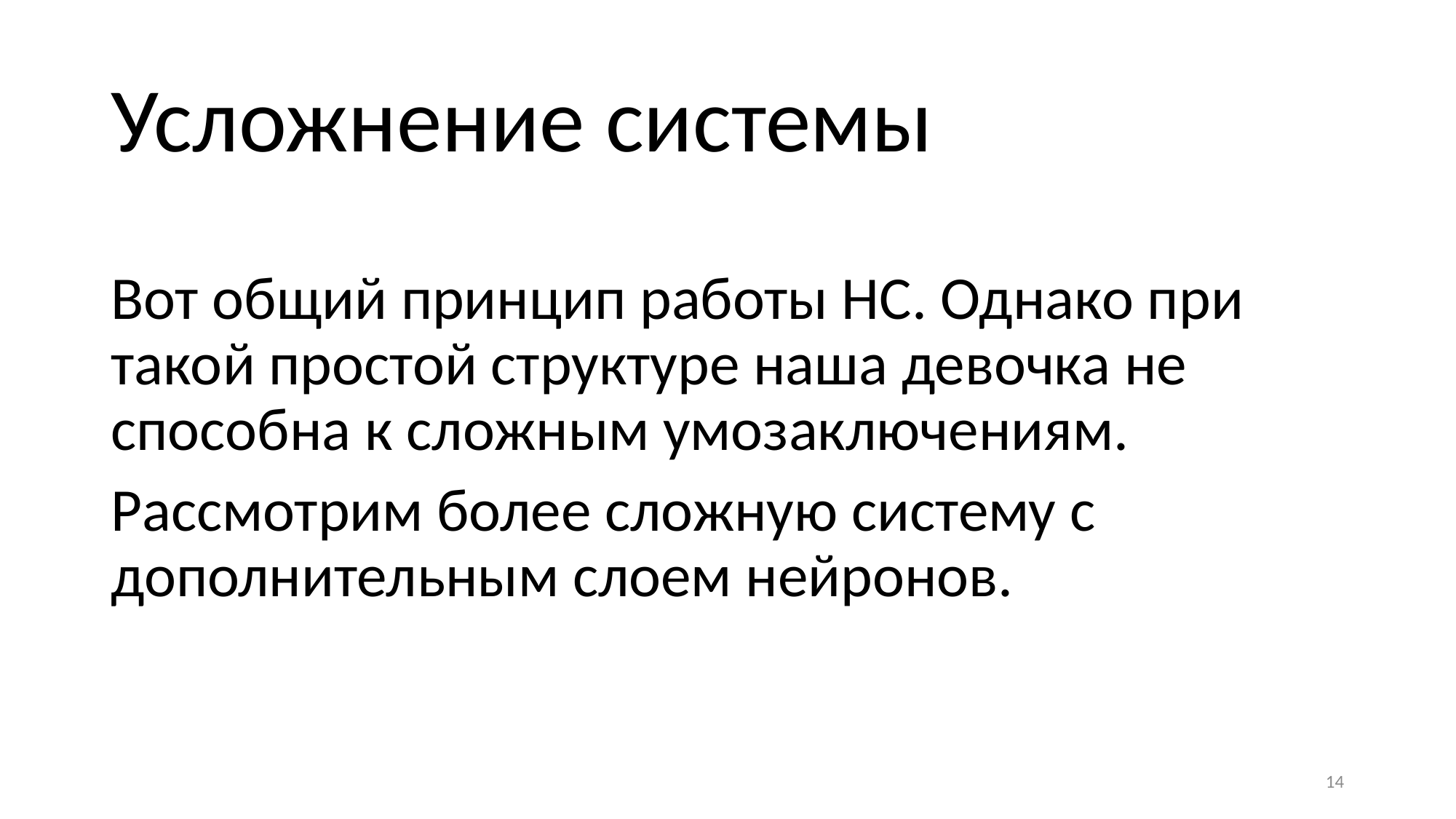

# Усложнение системы
Вот общий принцип работы НС. Однако при такой простой структуре наша девочка не способна к сложным умозаключениям.
Рассмотрим более сложную систему с дополнительным слоем нейронов.
14